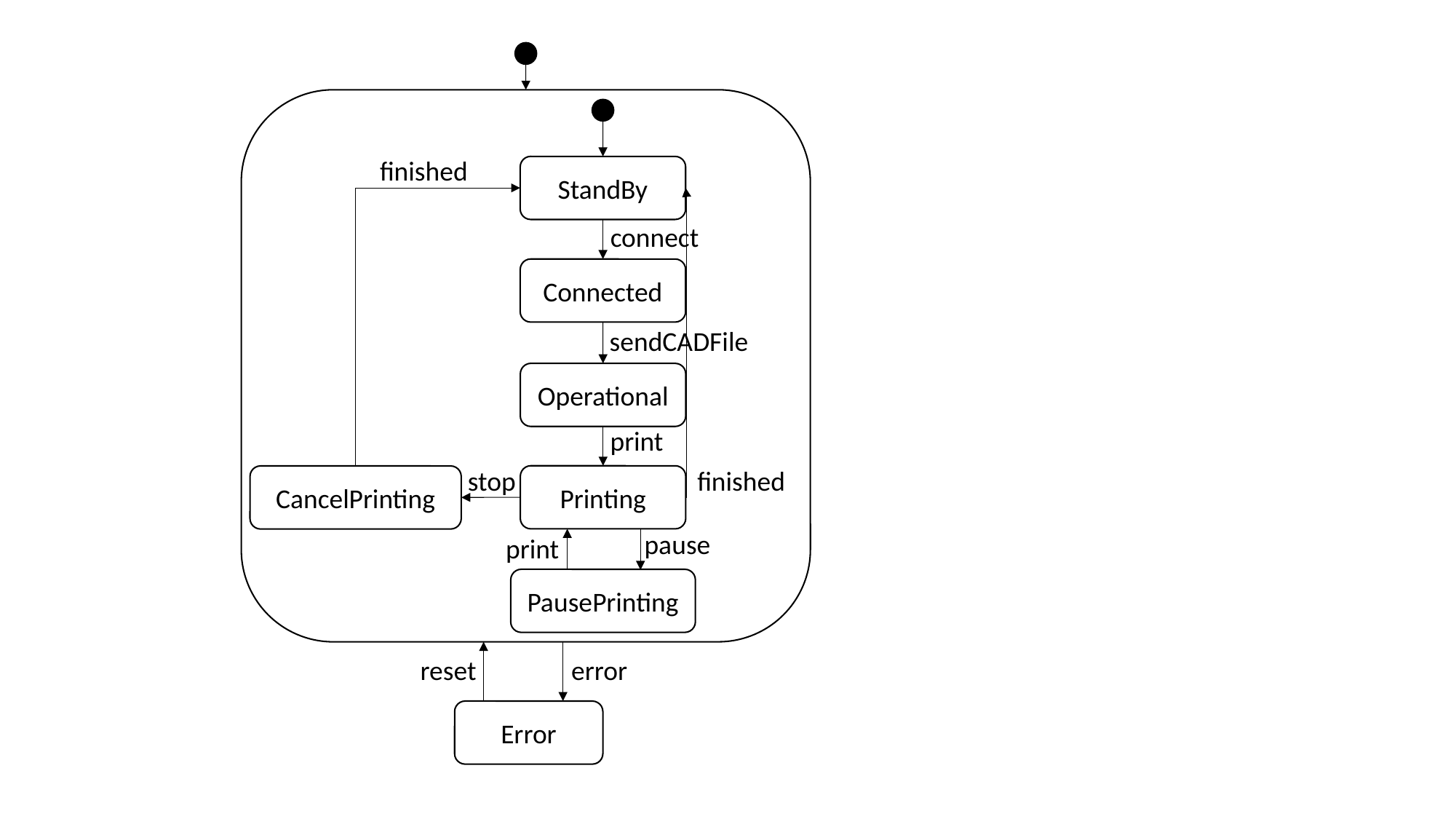

finished
StandBy
connect
Connected
sendCADFile
Operational
print
stop
finished
Printing
CancelPrinting
pause
print
PausePrinting
reset
error
Error